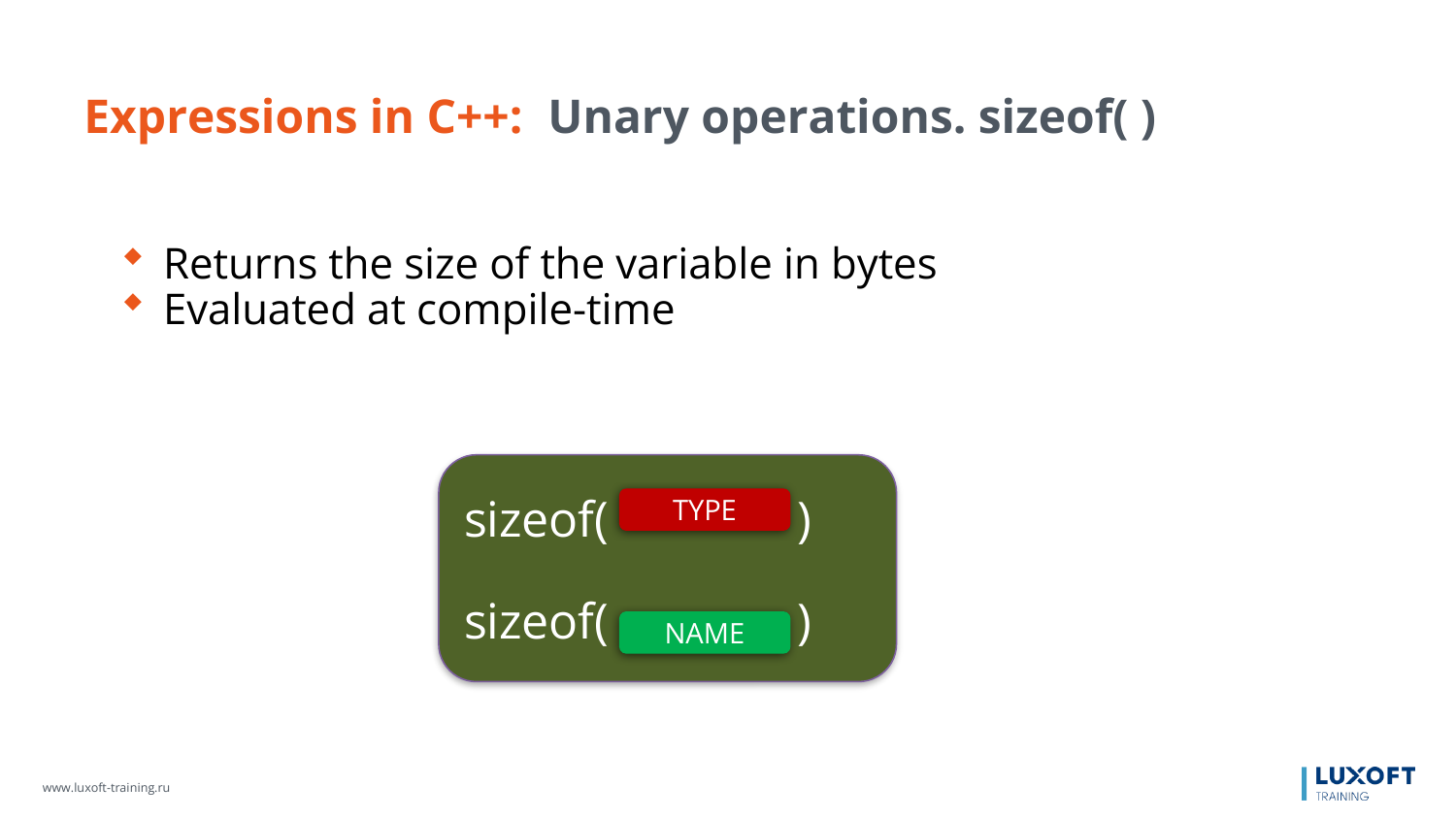

Expressions in C++:  Unary operations. sizeof( )
Returns the size of the variable in bytes
Evaluated at compile-time
sizeof(               )

sizeof(               )
TYPE
NAME